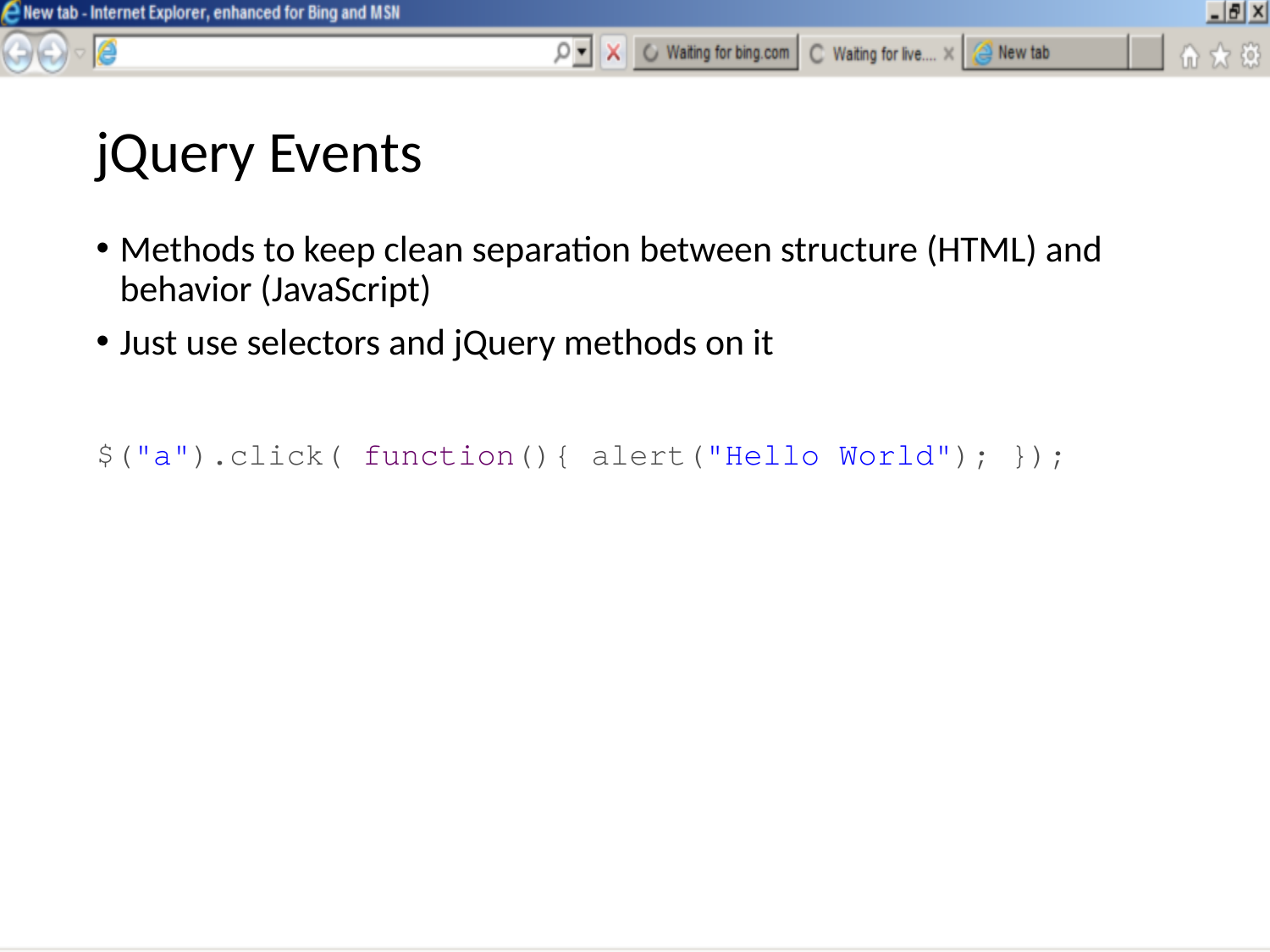

# jQuery Events
Methods to keep clean separation between structure (HTML) and behavior (JavaScript)
Just use selectors and jQuery methods on it
$("a").click( function(){ alert("Hello World"); });